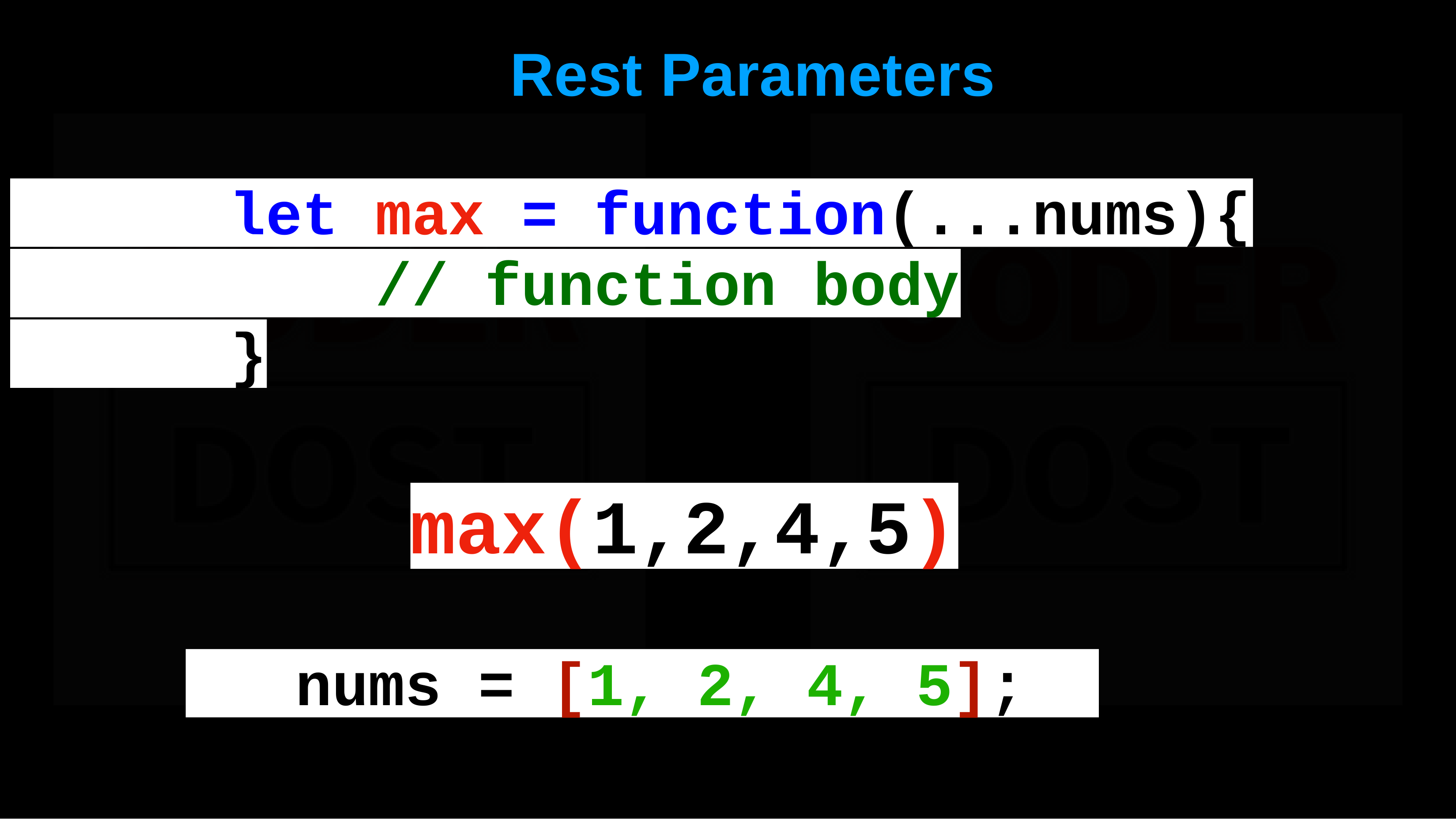

# Rest	Parameters
let max = function(...nums){
// function body
}
max(1,2,4,5)
nums = [1, 2, 4, 5];